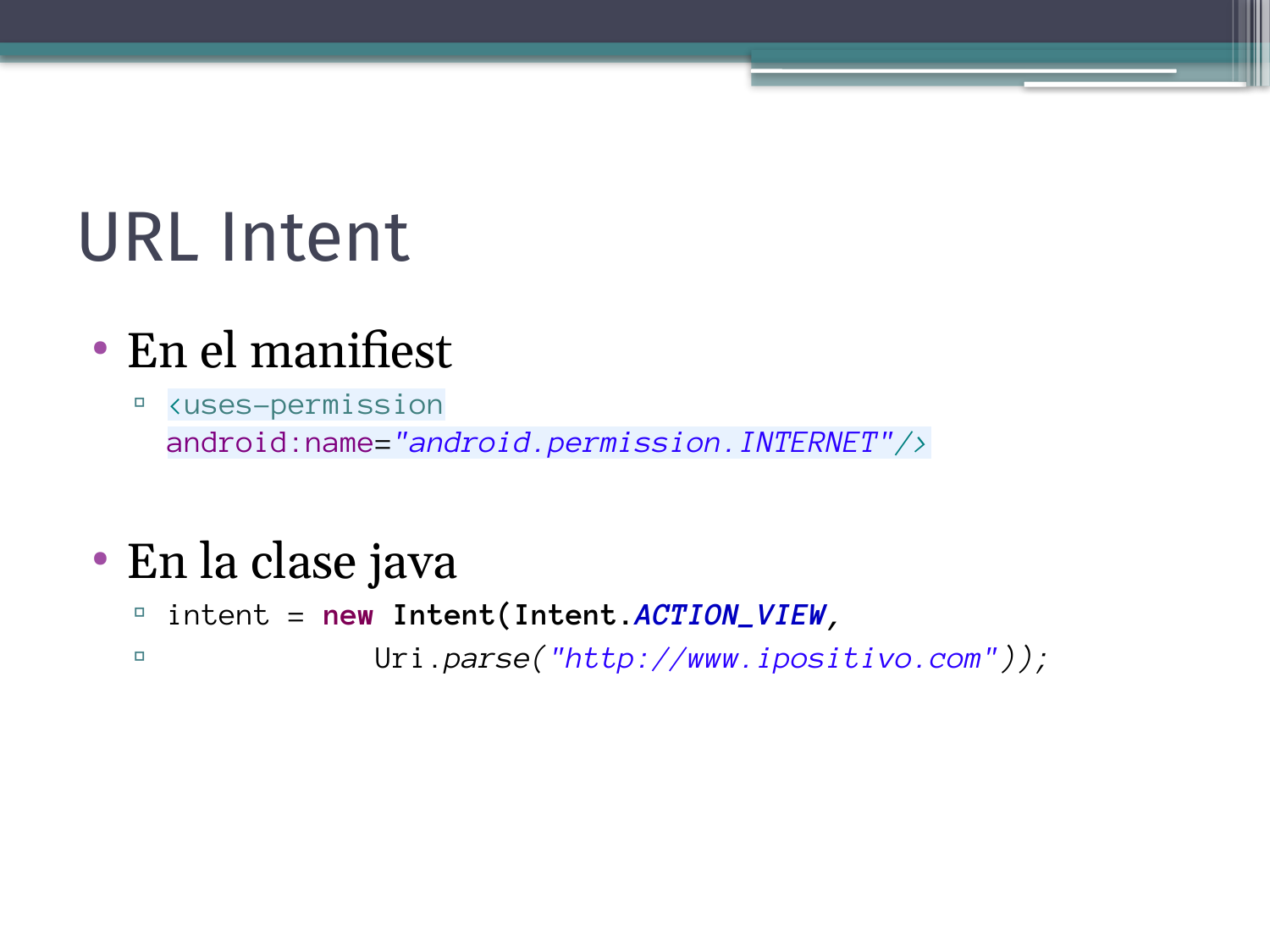

# URL Intent
En el manifiest
<uses-permission android:name="android.permission.INTERNET"/>

En la clase java
intent = new Intent(Intent.ACTION_VIEW,
            Uri.parse("http://www.ipositivo.com"));